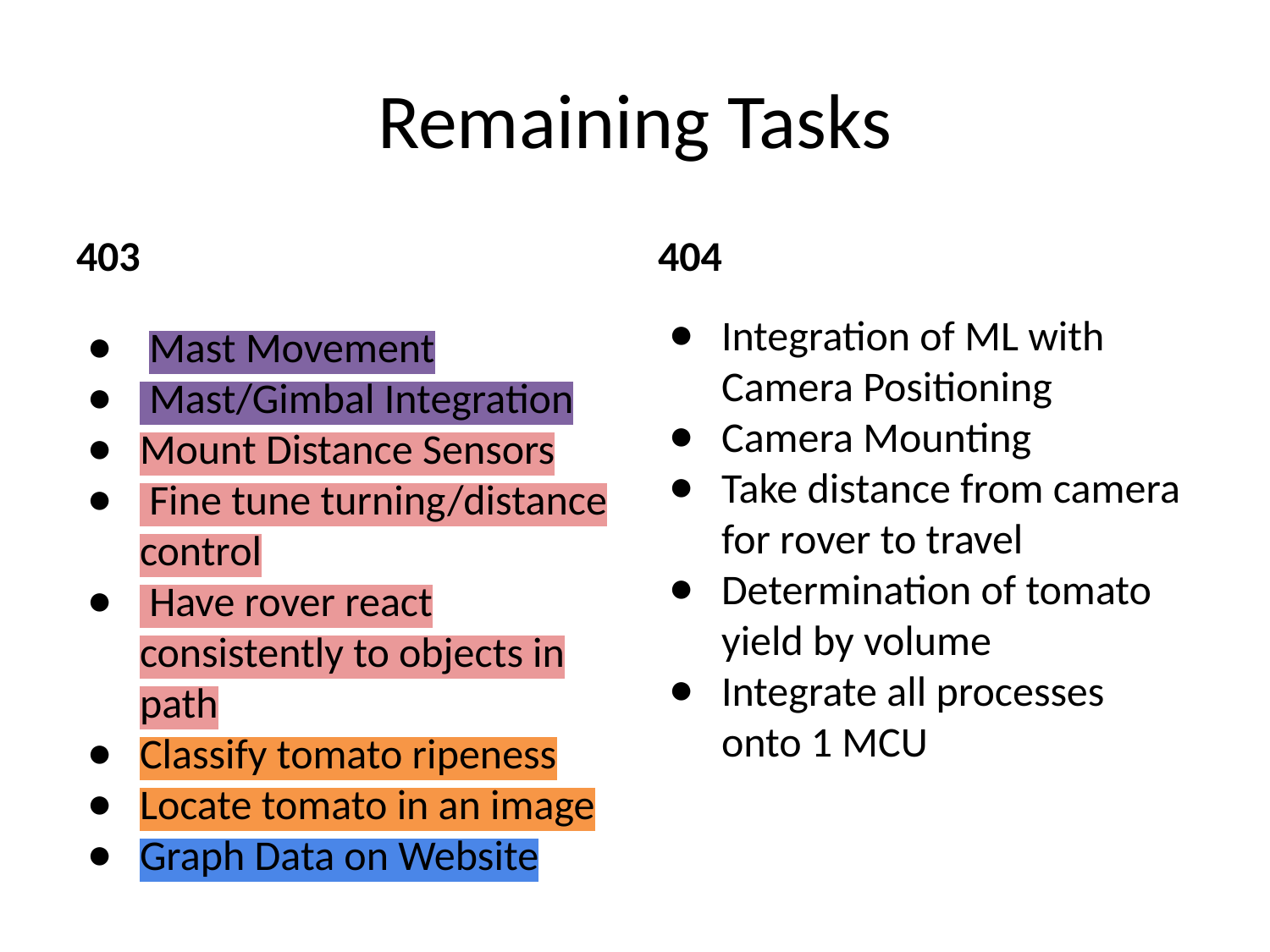

# Remaining Tasks
403
404
Integration of ML with Camera Positioning
Camera Mounting
Take distance from camera for rover to travel
Determination of tomato yield by volume
Integrate all processes onto 1 MCU

 Mast Movement
 Mast/Gimbal Integration
Mount Distance Sensors
 Fine tune turning/distance control
 Have rover react consistently to objects in path
Classify tomato ripeness
Locate tomato in an image
Graph Data on Website